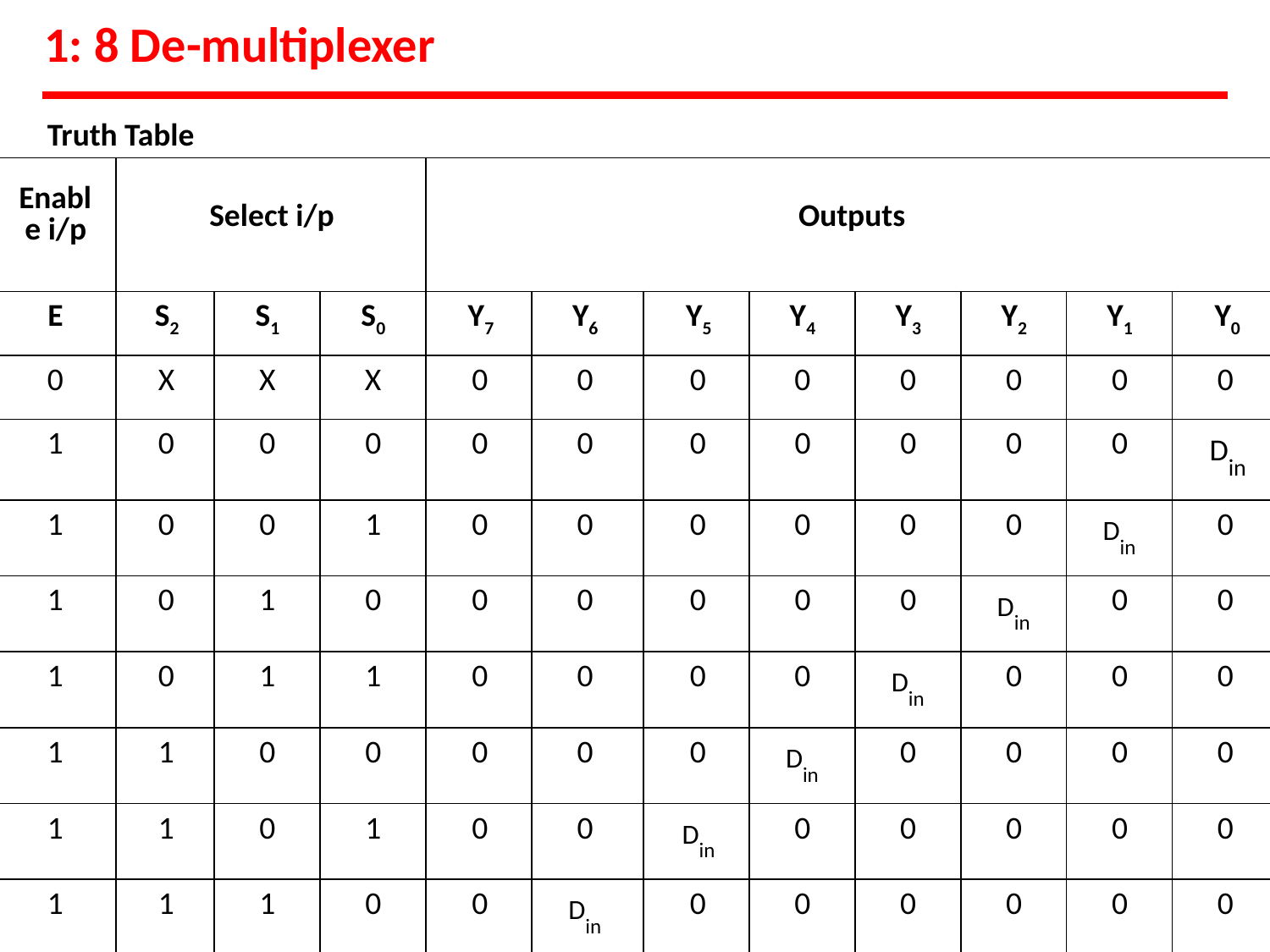

# 1: 8 De-multiplexer

Truth Table
| Enabl e i/p | Select i/p |  |  | Outputs |  |  |  |  |  |  |  |
| --- | --- | --- | --- | --- | --- | --- | --- | --- | --- | --- | --- |
| E | S2 | S1 | S0 | Y7 | Y6 | Y5 | Y4 | Y3 | Y2 | Y1 | Y0 |
| 0 | X | X | X | 0 | 0 | 0 | 0 | 0 | 0 | 0 | 0 |
| 1 | 0 | 0 | 0 | 0 | 0 | 0 | 0 | 0 | 0 | 0 | Din |
| 1 | 0 | 0 | 1 | 0 | 0 | 0 | 0 | 0 | 0 | Din | 0 |
| 1 | 0 | 1 | 0 | 0 | 0 | 0 | 0 | 0 | Din | 0 | 0 |
| 1 | 0 | 1 | 1 | 0 | 0 | 0 | 0 | Din | 0 | 0 | 0 |
| 1 | 1 | 0 | 0 | 0 | 0 | 0 | Din | 0 | 0 | 0 | 0 |
| 1 | 1 | 0 | 1 | 0 | 0 | Din | 0 | 0 | 0 | 0 | 0 |
| 1 | 1 | 1 | 0 | 0 | Din | 0 | 0 | 0 | 0 | 0 | 0 |
| 1 9/10 | /20118 | 1 | 1 | Din | 0 | 0 | 0 | 0 | 0 | 0 | 233 |